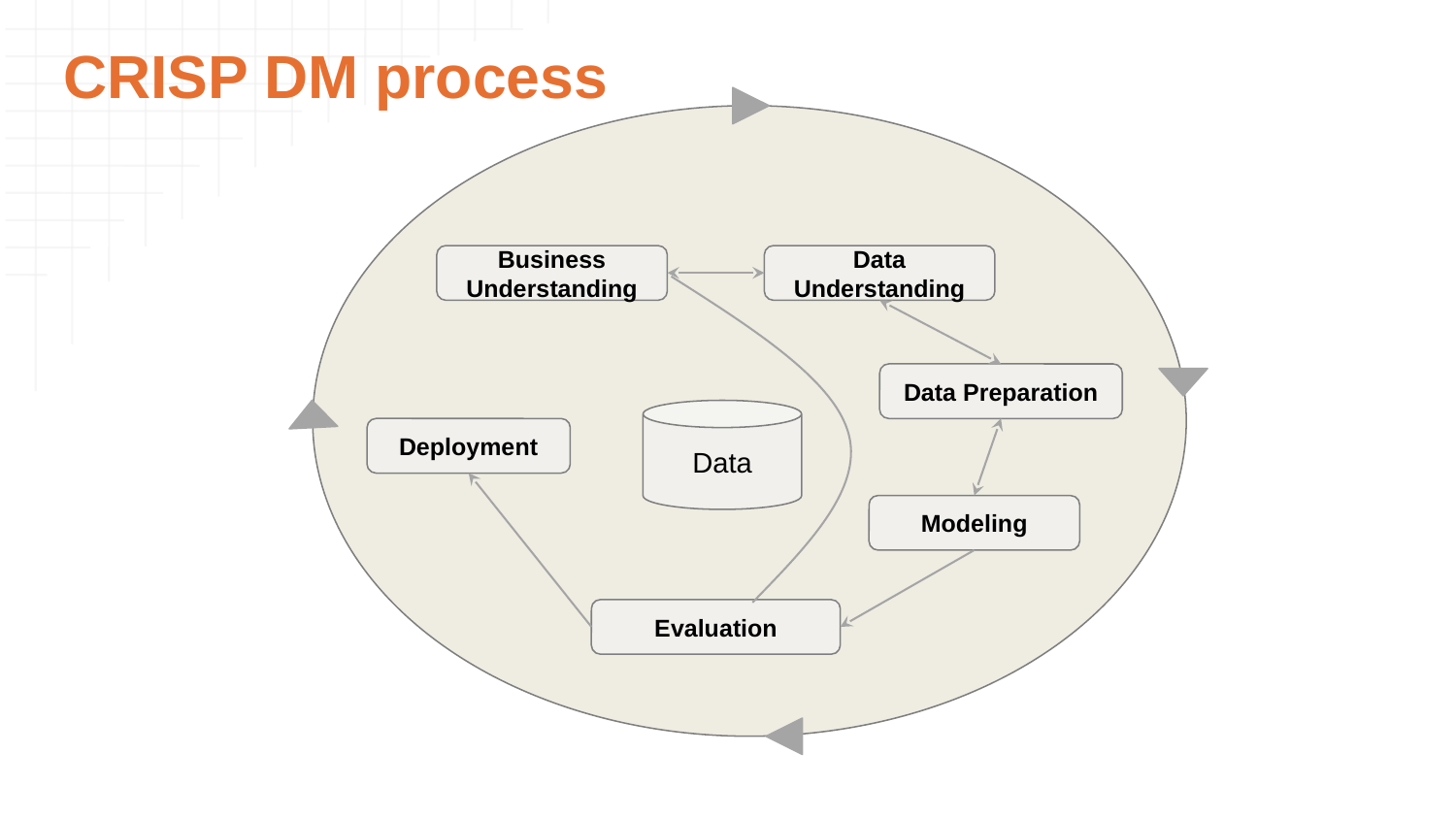

# CRISP DM process

Business
Understanding
Data Understanding

Data Preparation

Data
Deployment
Modeling
Evaluation